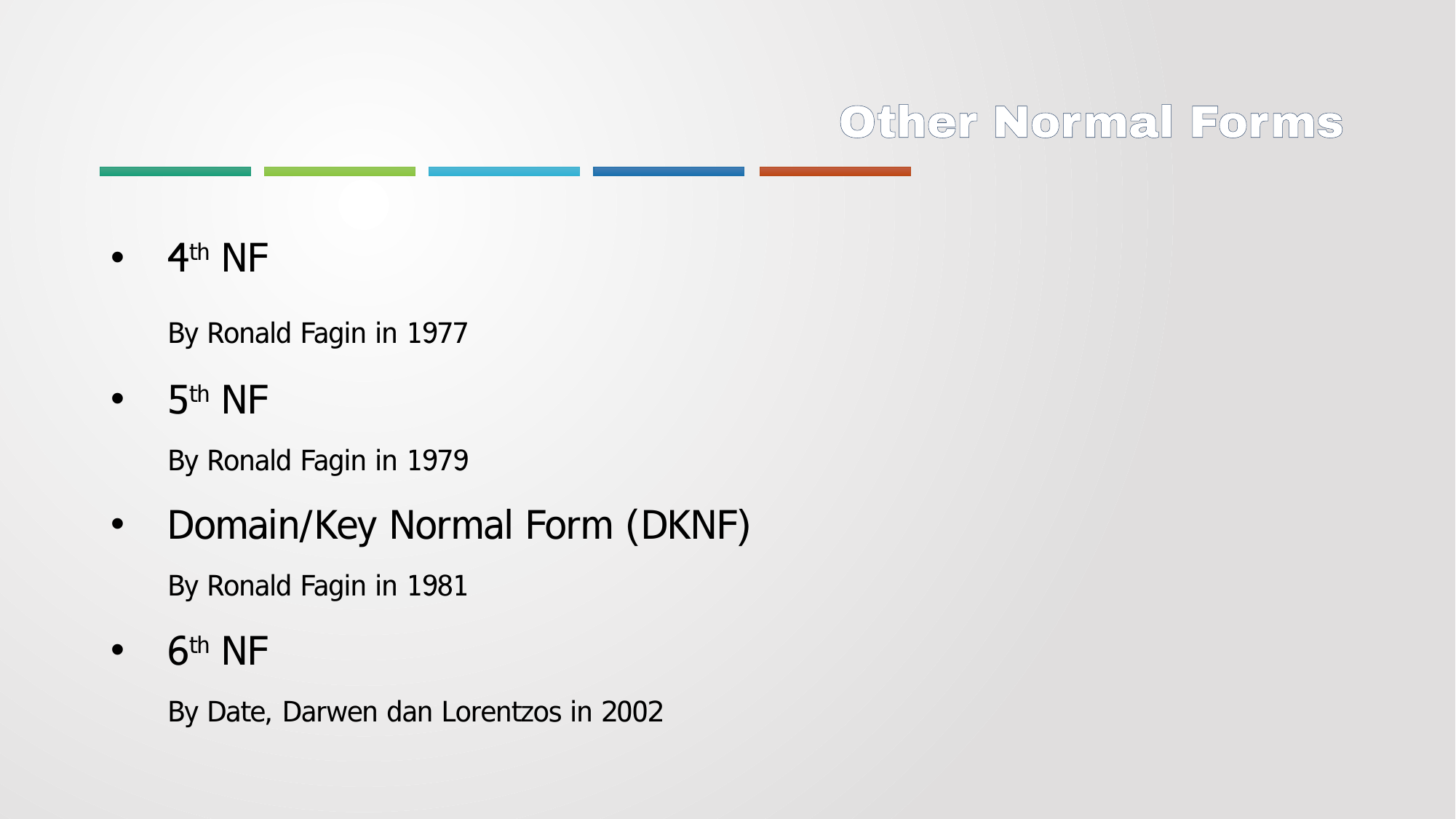

# Other Normal Forms
4th NF
	By Ronald Fagin in 1977
5th NF
	By Ronald Fagin in 1979
Domain/Key Normal Form (DKNF)
	By Ronald Fagin in 1981
6th NF
	By Date, Darwen dan Lorentzos in 2002